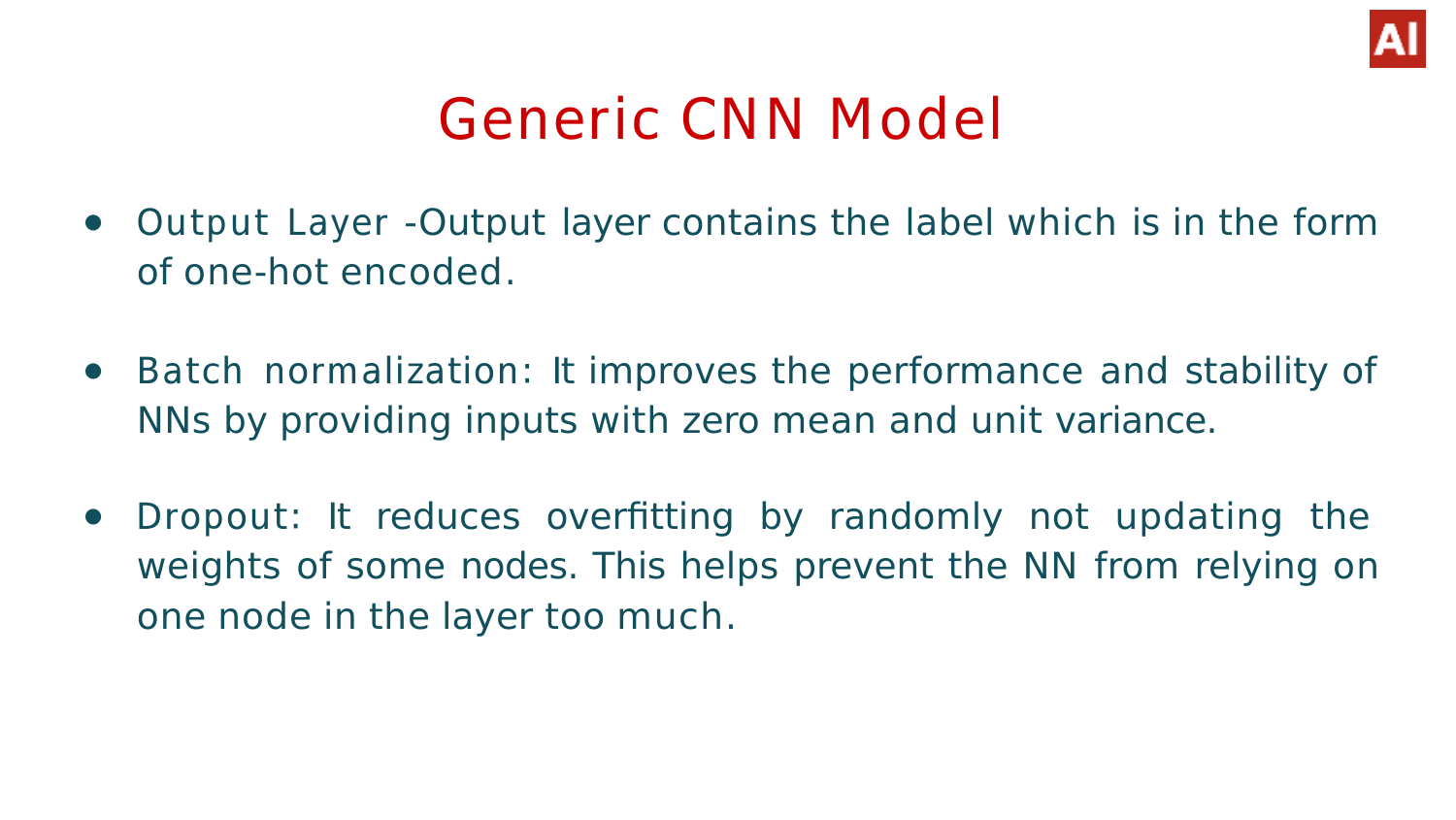

# Generic CNN Model
Output Layer -Output layer contains the label which is in the form
of one-hot encoded.

Batch normalization: It improves the performance and stability of
NNs by providing inputs with zero mean and unit variance.

Dropout: It reduces overfitting by randomly not updating the  weights of some nodes. This helps prevent the NN from relying on  one node in the layer too much.